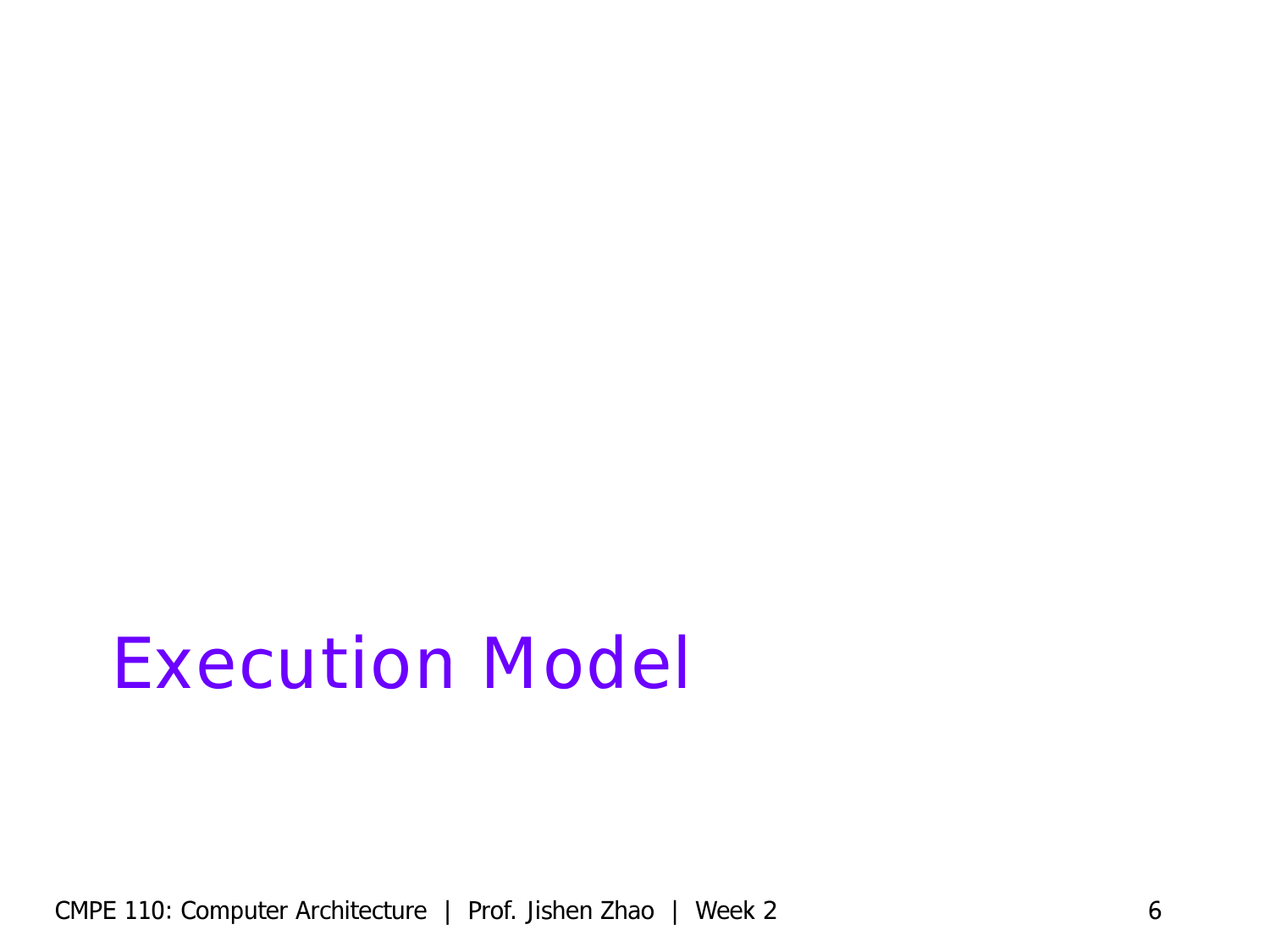

# Execution Model
CMPE 110: Computer Architecture  |  Prof. Jishen Zhao  |  Week 2
6